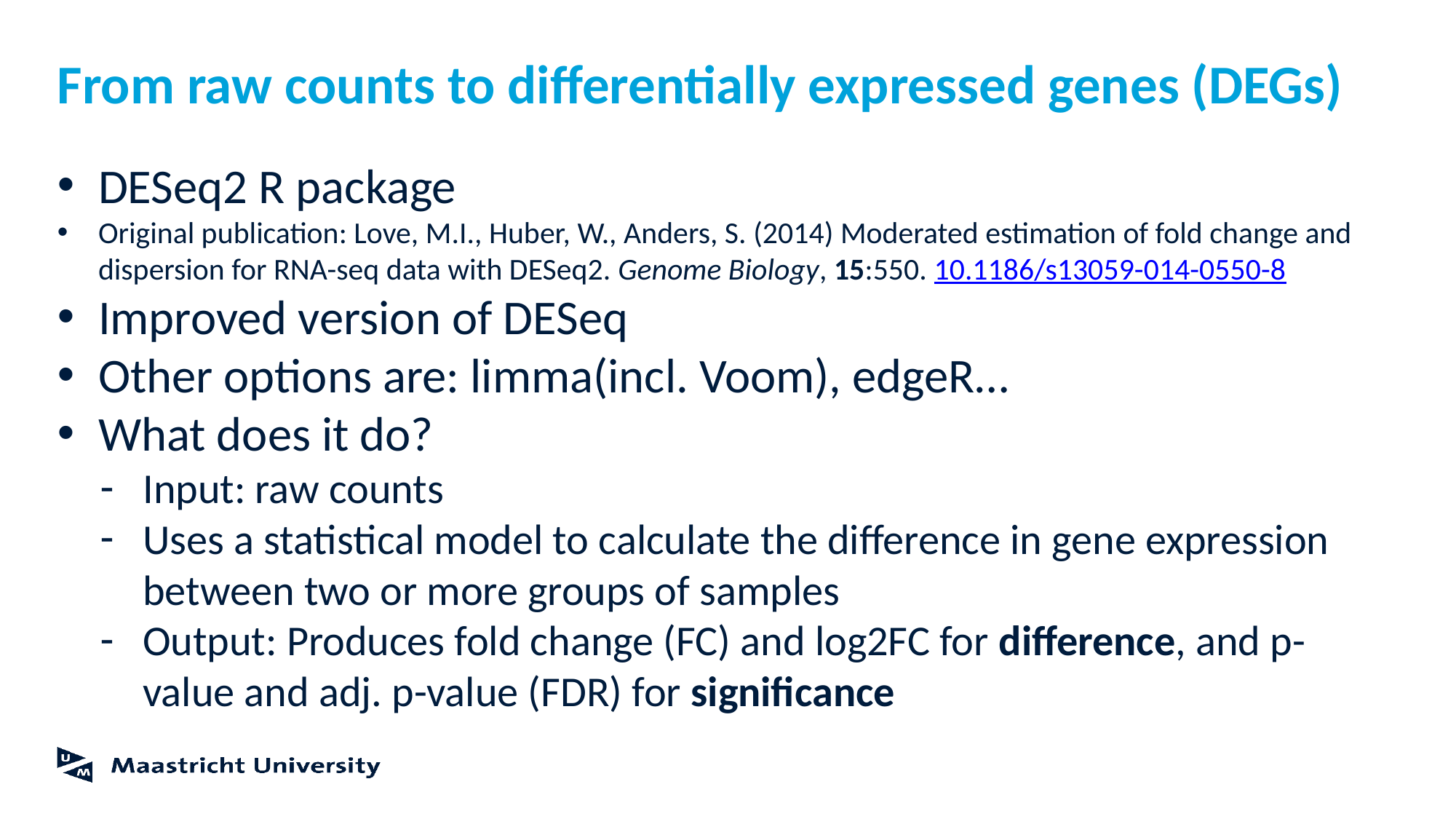

# From raw counts to differentially expressed genes (DEGs)
DESeq2 R package
Original publication: Love, M.I., Huber, W., Anders, S. (2014) Moderated estimation of fold change and dispersion for RNA-seq data with DESeq2. Genome Biology, 15:550. 10.1186/s13059-014-0550-8
Improved version of DESeq
Other options are: limma(incl. Voom), edgeR…
What does it do?
Input: raw counts
Uses a statistical model to calculate the difference in gene expression between two or more groups of samples
Output: Produces fold change (FC) and log2FC for difference, and p-value and adj. p-value (FDR) for significance